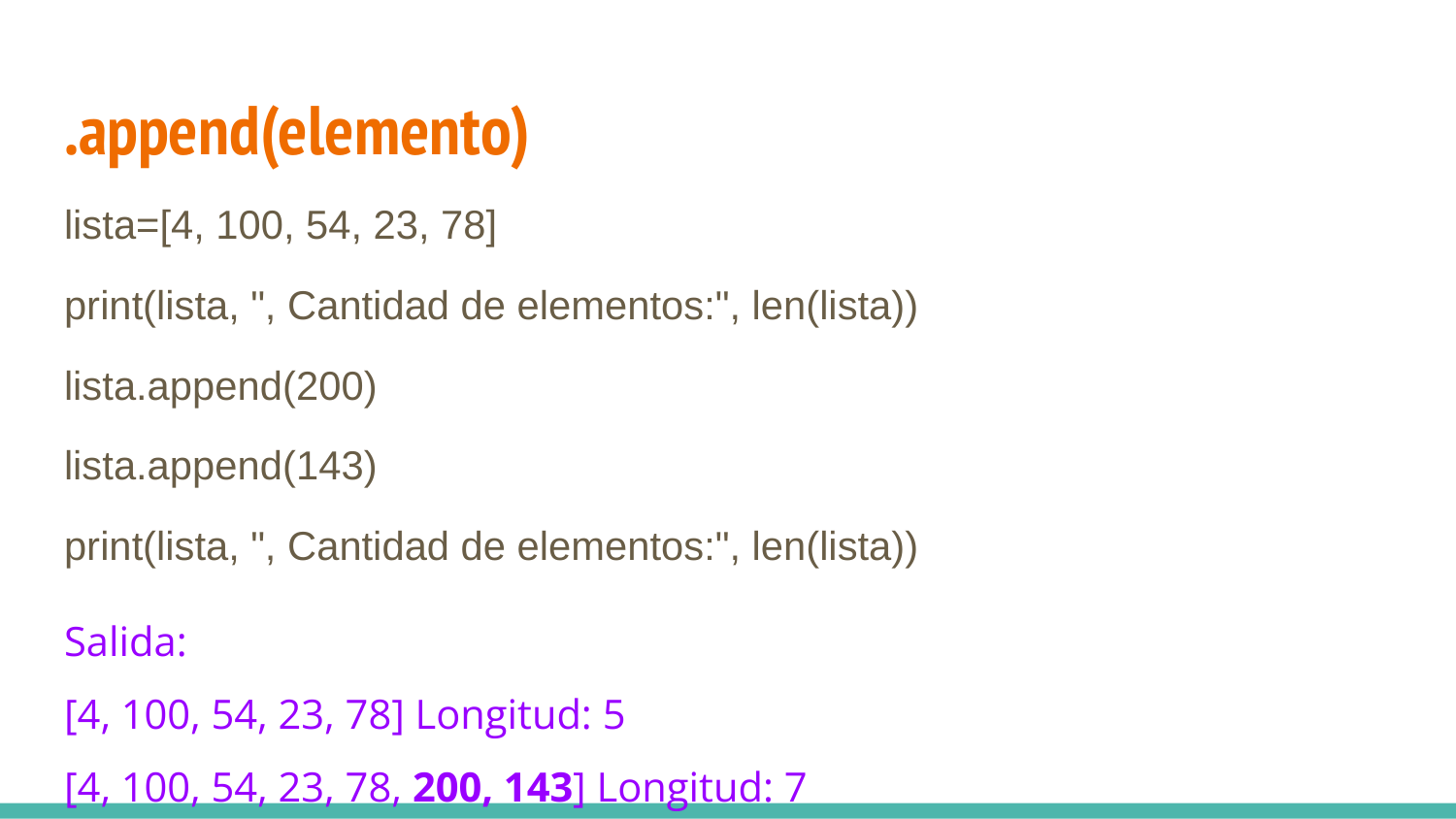

# .append(elemento)
lista=[4, 100, 54, 23, 78]
print(lista, ", Cantidad de elementos:", len(lista))
lista.append(200)
lista.append(143)
print(lista, ", Cantidad de elementos:", len(lista))
Salida:
[4, 100, 54, 23, 78] Longitud: 5
[4, 100, 54, 23, 78, 200, 143] Longitud: 7